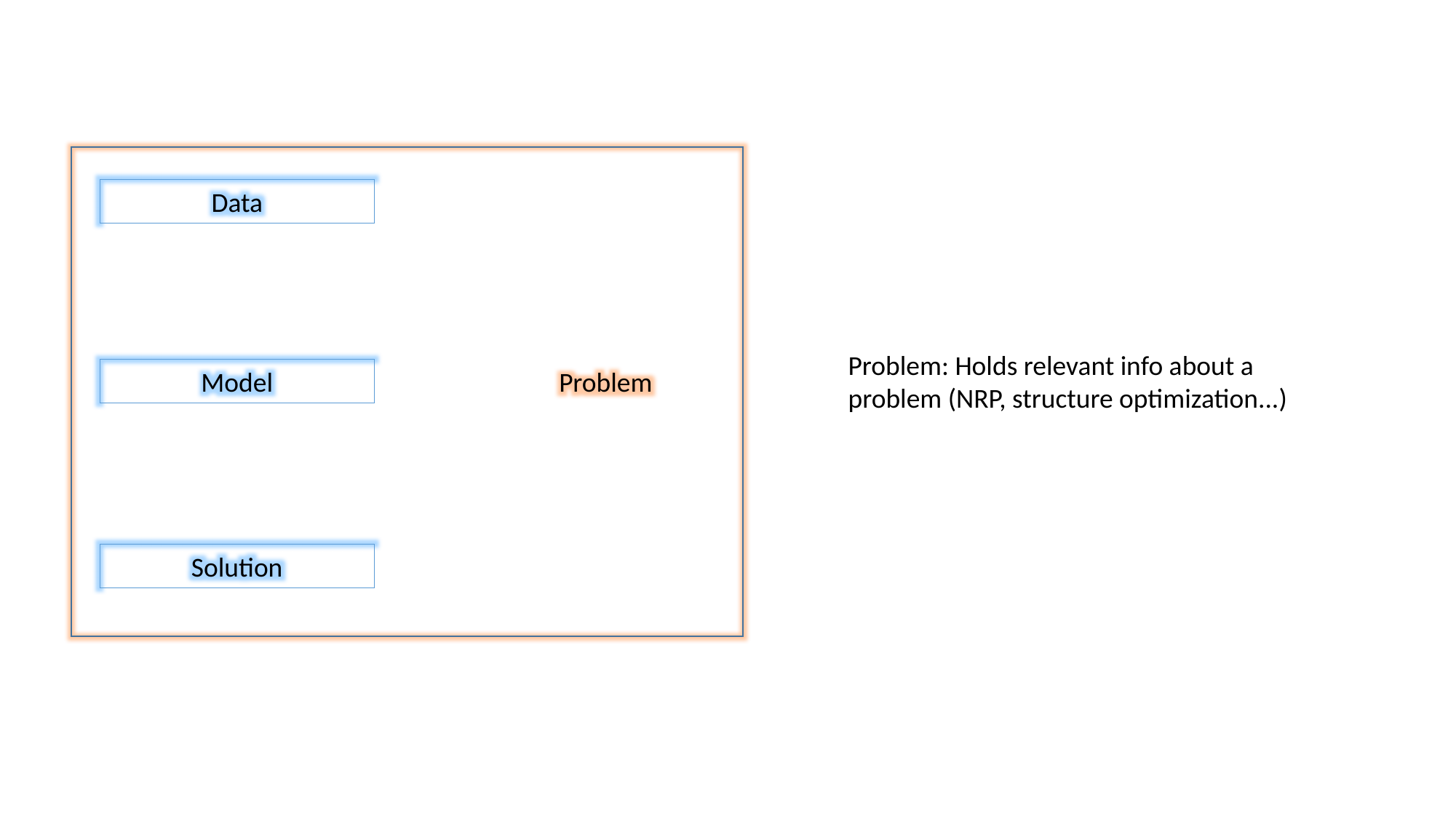

Data
Problem: Holds relevant info about a problem (NRP, structure optimization...)
Model
Problem
Solution